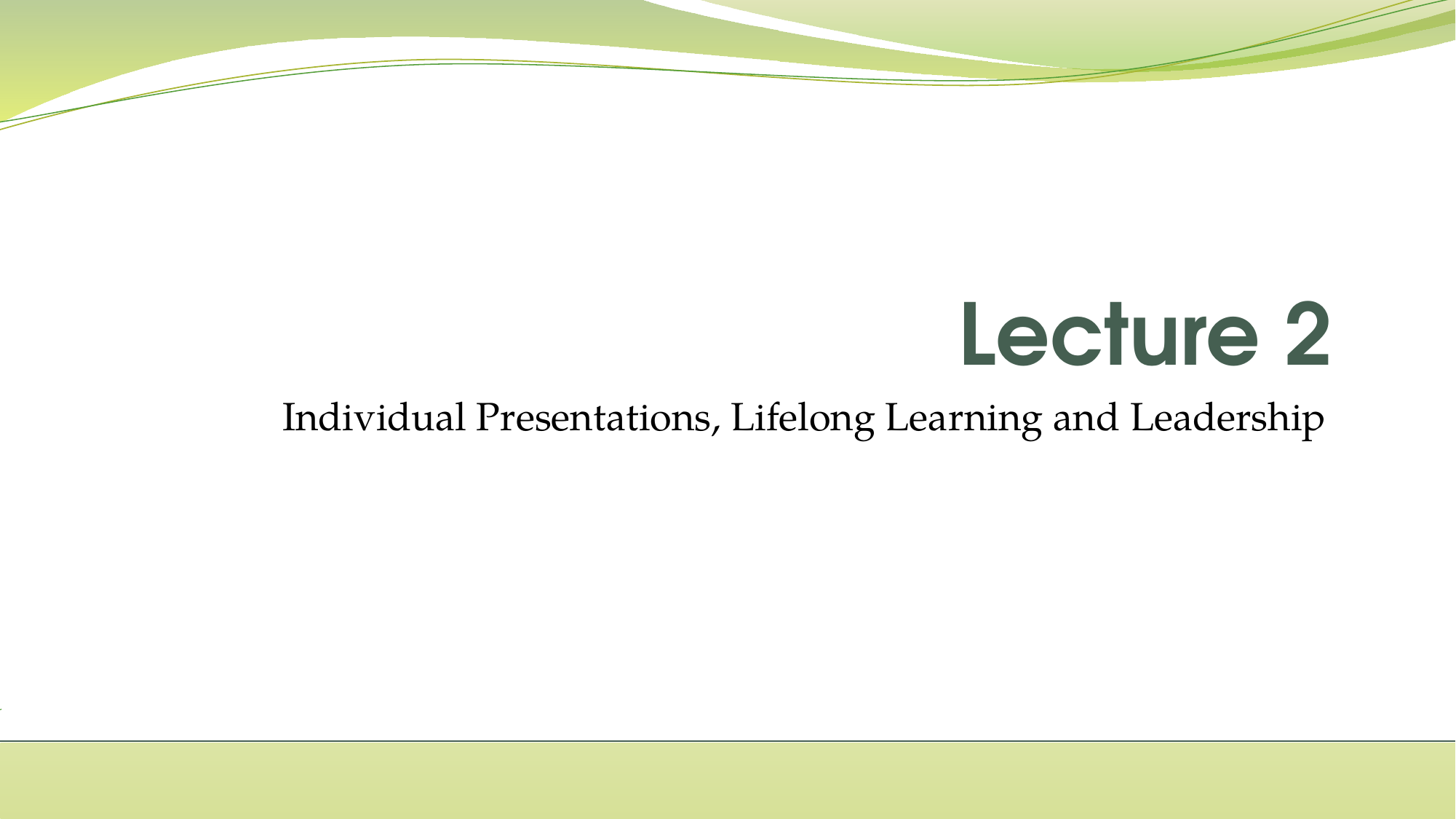

# Lecture 2
Individual Presentations, Lifelong Learning and Leadership